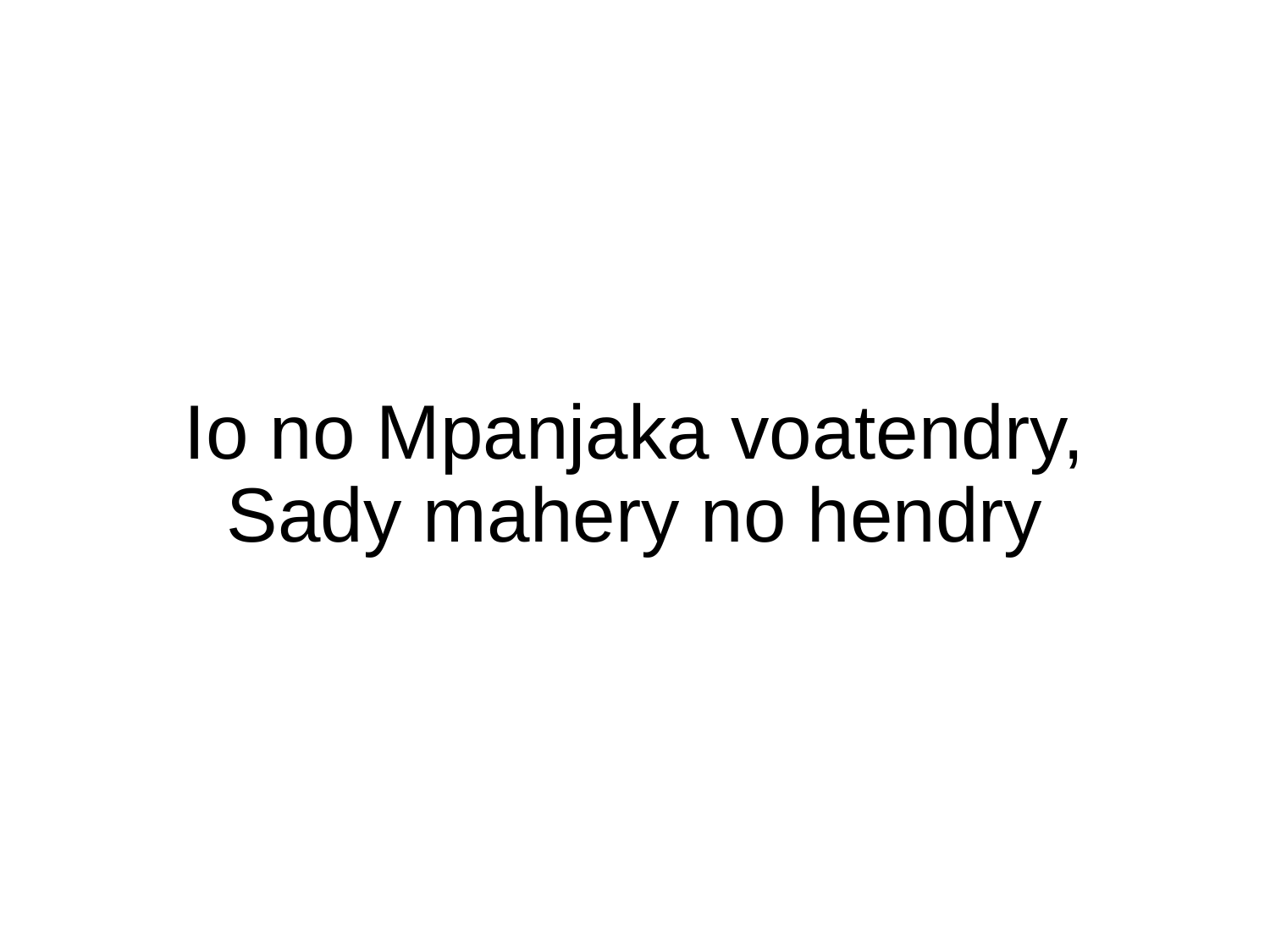

Io no Mpanjaka voatendry,
Sady mahery no hendry